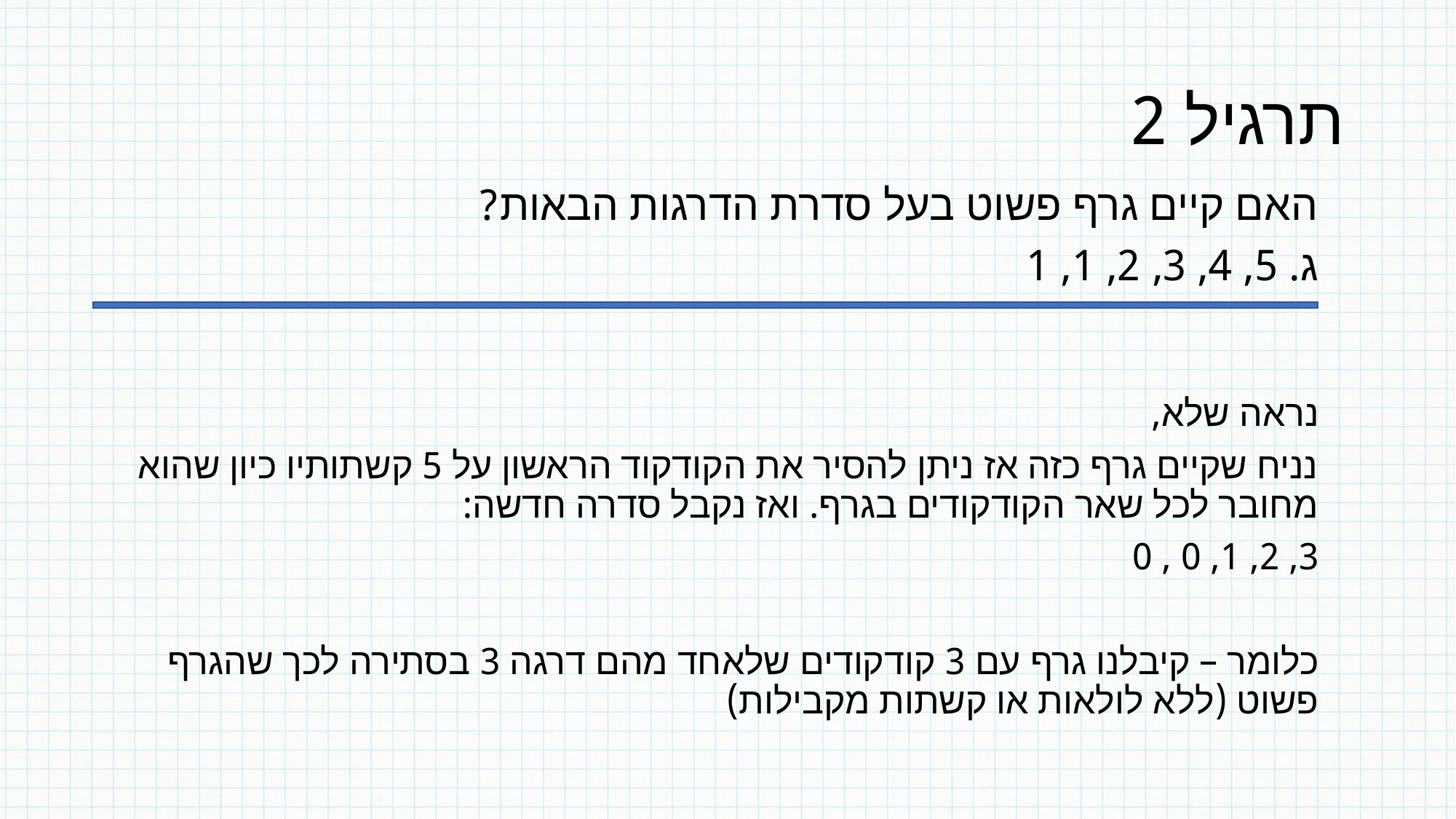

# תרגיל 2
האם קיים גרף פשוט בעל סדרת הדרגות הבאות?
ג. 5, 4, 3, 2, 1, 1

נראה שלא,
נניח שקיים גרף כזה אז ניתן להסיר את הקודקוד הראשון על 5 קשתותיו כיון שהוא מחובר לכל שאר הקודקודים בגרף. ואז נקבל סדרה חדשה:
3, 2, 1, 0 , 0

כלומר – קיבלנו גרף עם 3 קודקודים שלאחד מהם דרגה 3 בסתירה לכך שהגרף פשוט (ללא לולאות או קשתות מקבילות)